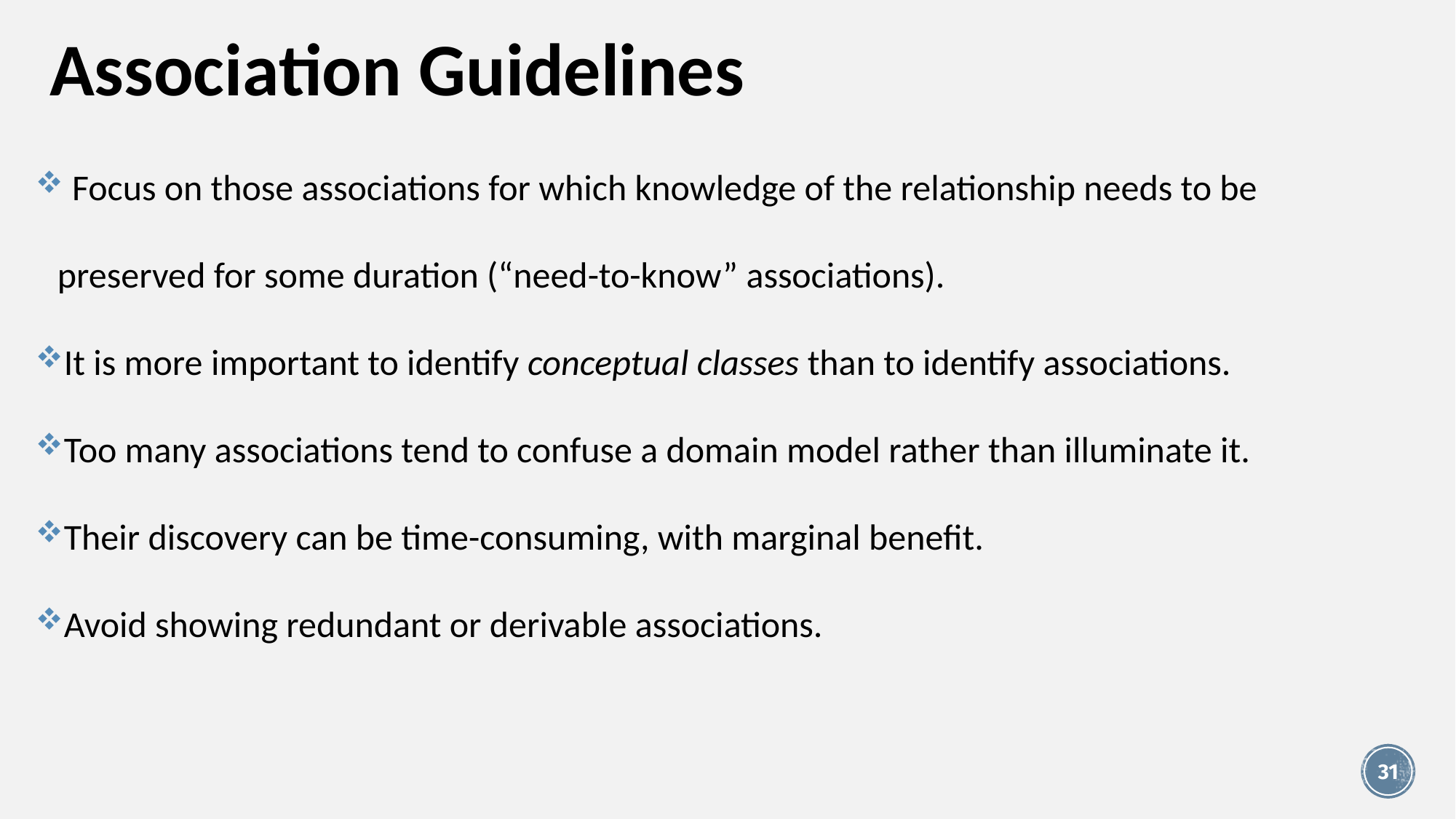

# Association Guidelines
 Focus on those associations for which knowledge of the relationship needs to be preserved for some duration (“need-to-know” associations).
It is more important to identify conceptual classes than to identify associations.
Too many associations tend to confuse a domain model rather than illu­minate it.
Their discovery can be time-consuming, with marginal benefit.
Avoid showing redundant or derivable associations.
31